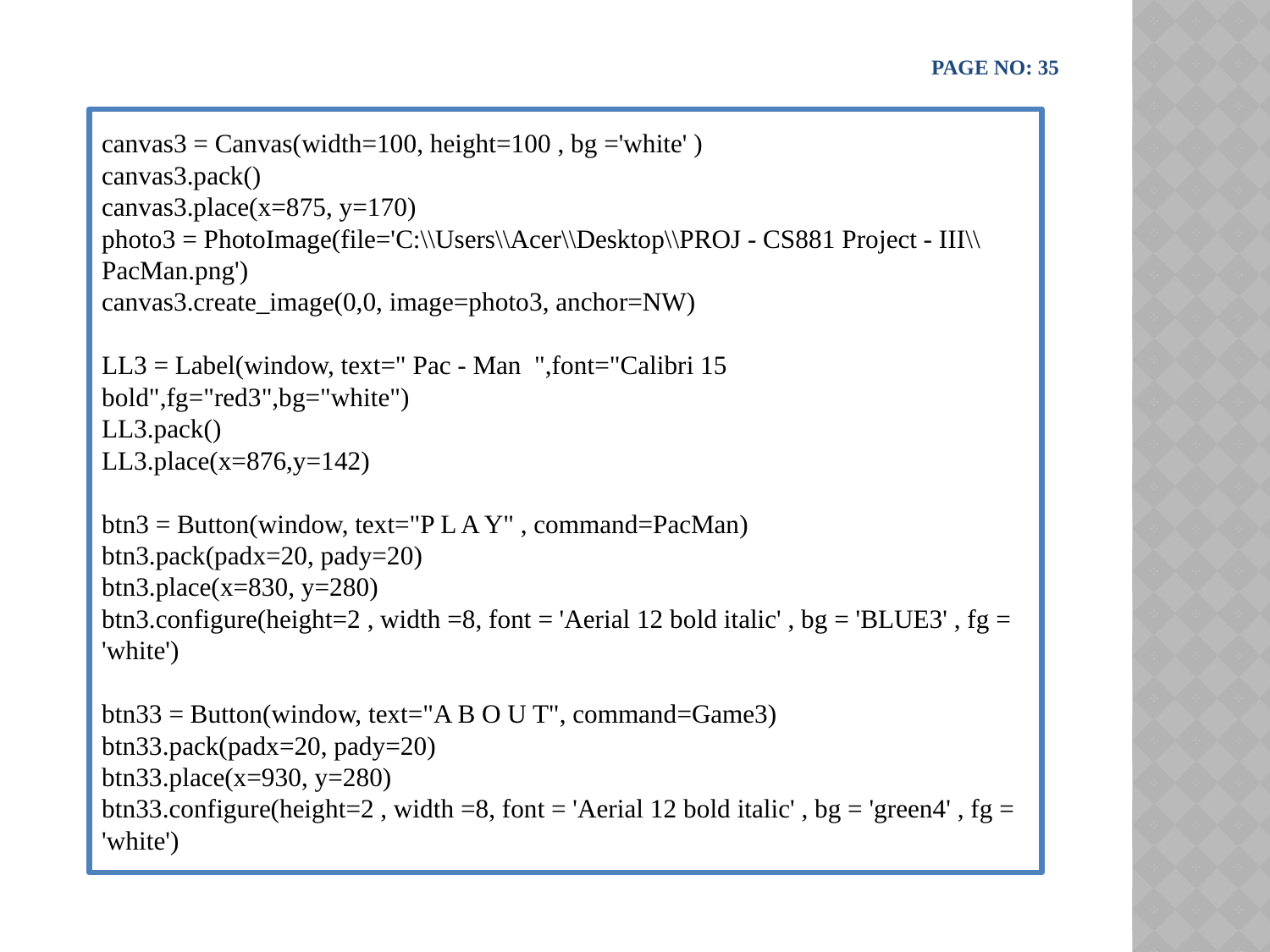

PAGE NO: 35
canvas3 = Canvas(width=100, height=100 , bg ='white' )
canvas3.pack()
canvas3.place(x=875, y=170)
photo3 = PhotoImage(file='C:\\Users\\Acer\\Desktop\\PROJ - CS881 Project - III\\PacMan.png')
canvas3.create_image(0,0, image=photo3, anchor=NW)

LL3 = Label(window, text=" Pac - Man  ",font="Calibri 15 bold",fg="red3",bg="white")
LL3.pack()
LL3.place(x=876,y=142)

btn3 = Button(window, text="P L A Y" , command=PacMan)
btn3.pack(padx=20, pady=20)
btn3.place(x=830, y=280)
btn3.configure(height=2 , width =8, font = 'Aerial 12 bold italic' , bg = 'BLUE3' , fg = 'white')

btn33 = Button(window, text="A B O U T", command=Game3)
btn33.pack(padx=20, pady=20)
btn33.place(x=930, y=280)
btn33.configure(height=2 , width =8, font = 'Aerial 12 bold italic' , bg = 'green4' , fg = 'white')